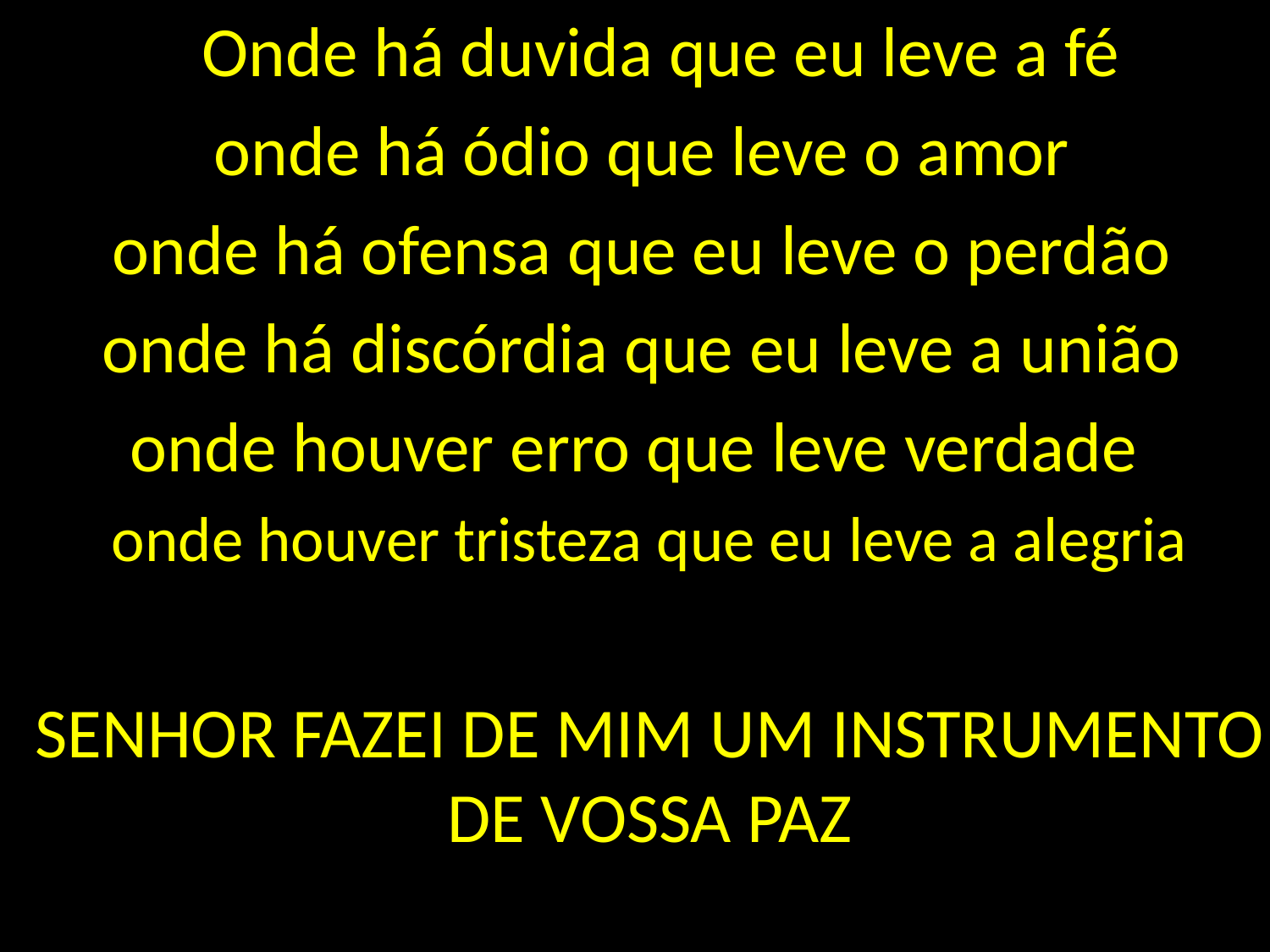

Onde há duvida que eu leve a fé
onde há ódio que leve o amor
onde há ofensa que eu leve o perdão
onde há discórdia que eu leve a união
onde houver erro que leve verdade
onde houver tristeza que eu leve a alegria

SENHOR FAZEI DE MIM UM INSTRUMENTO DE VOSSA PAZ